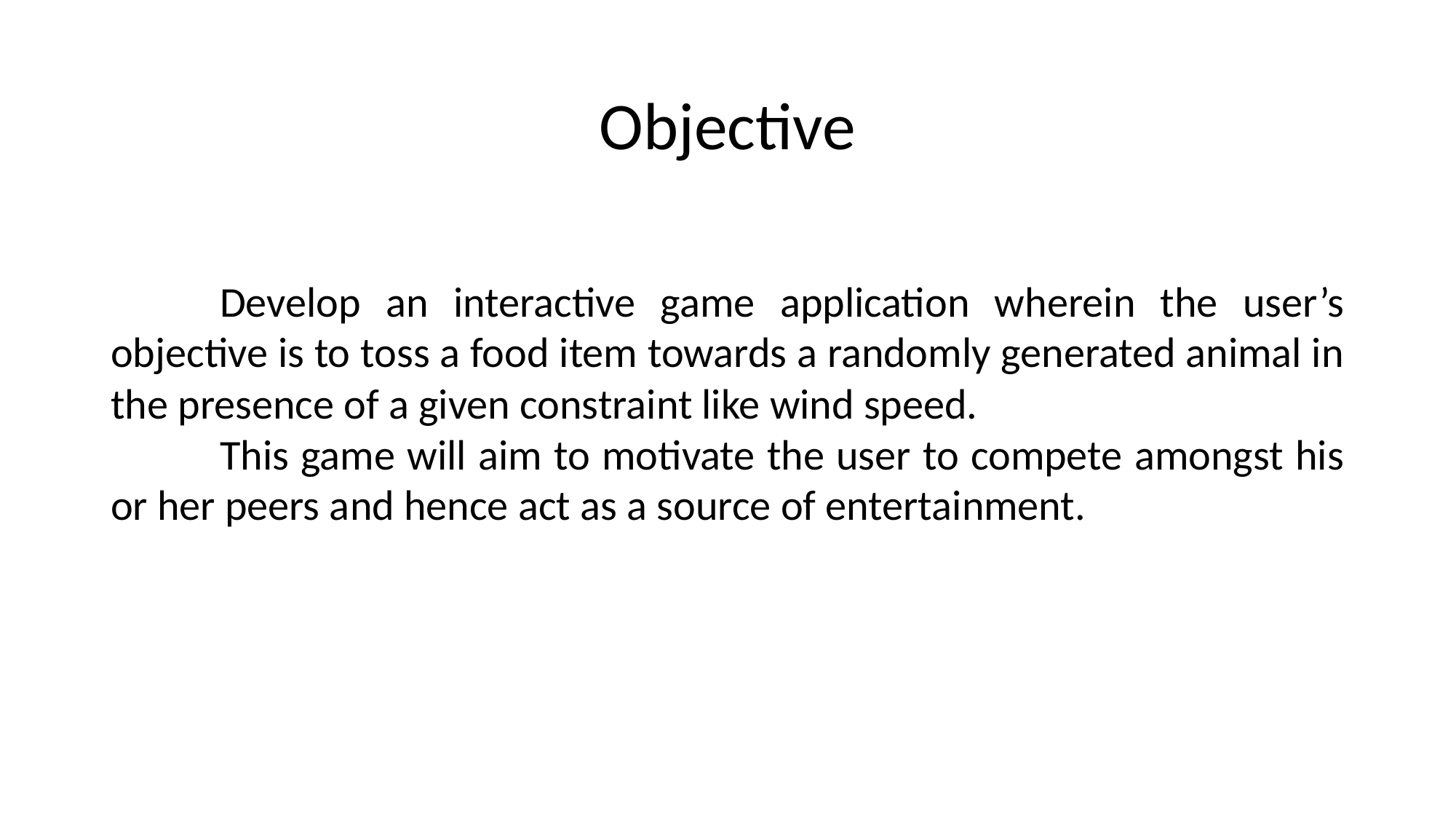

Objective

	Develop an interactive game application wherein the user’s objective is to toss a food item towards a randomly generated animal in the presence of a given constraint like wind speed.
	This game will aim to motivate the user to compete amongst his or her peers and hence act as a source of entertainment.